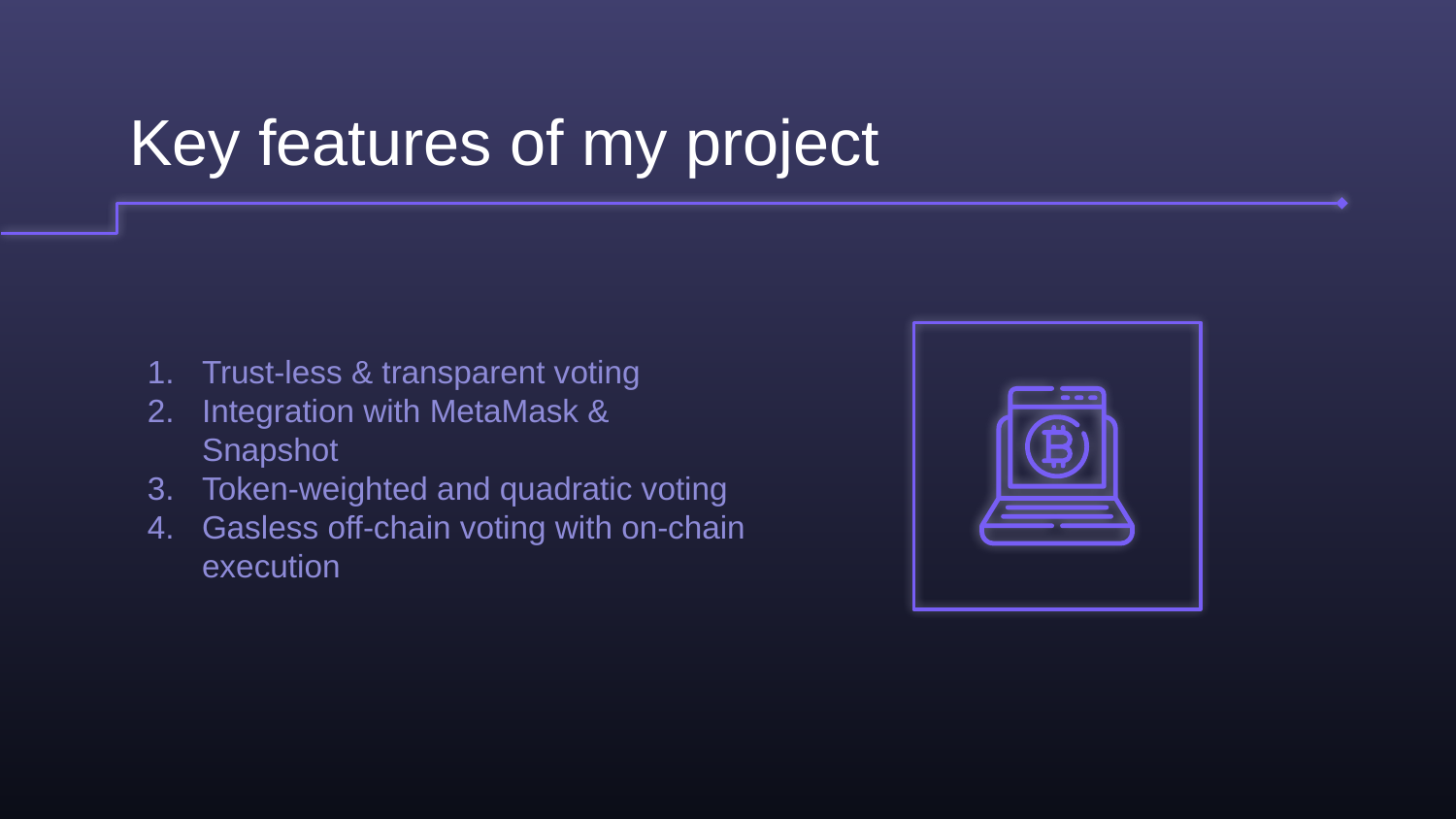

# Key features of my project
Trust-less & transparent voting
Integration with MetaMask & Snapshot
Token-weighted and quadratic voting
Gasless off-chain voting with on-chain execution